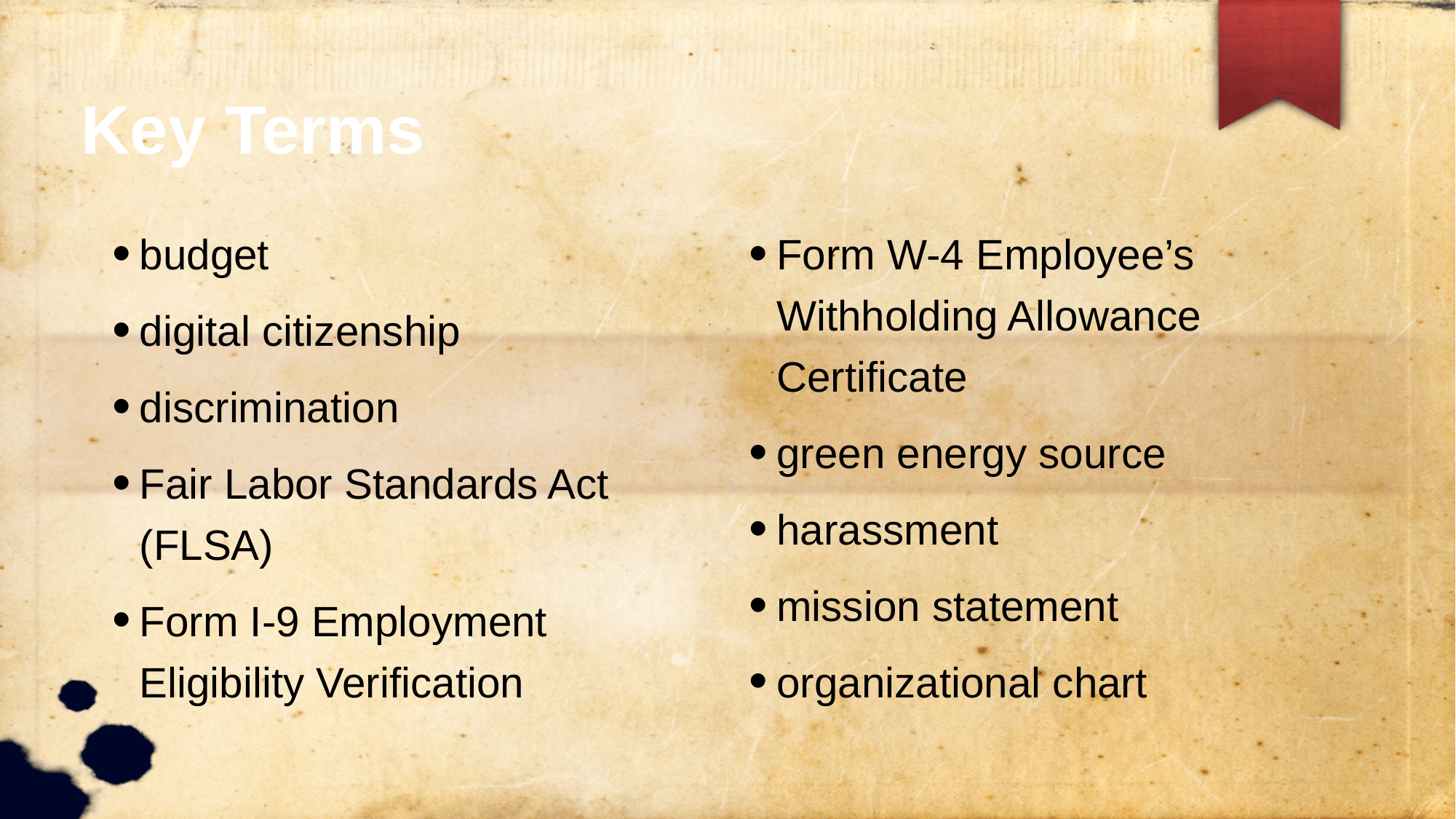

Key Terms
budget
digital citizenship
discrimination
Fair Labor Standards Act (FLSA)
Form I-9 Employment Eligibility Verification
Form W-4 Employee’s Withholding Allowance Certificate
green energy source
harassment
mission statement
organizational chart